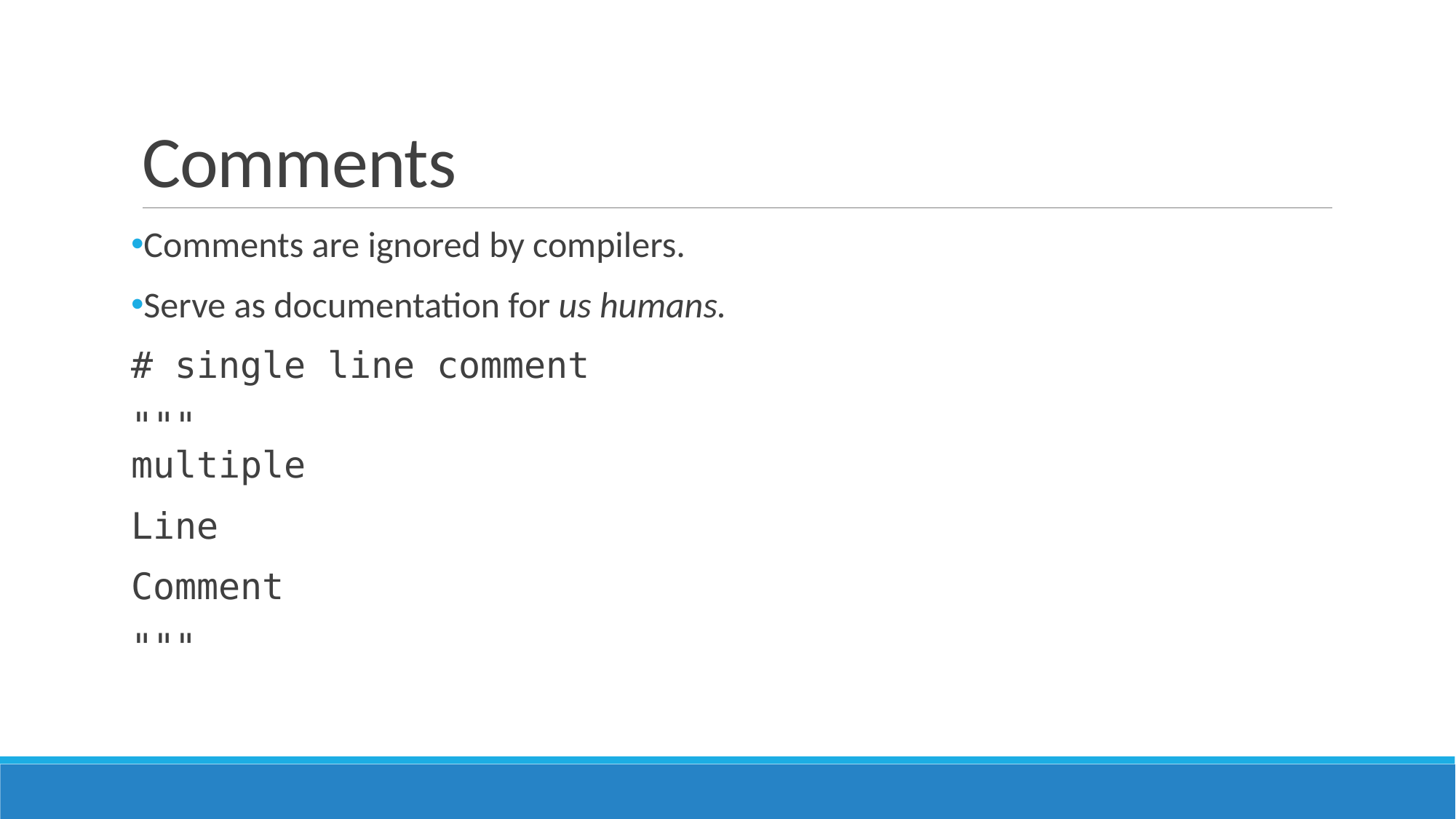

# Comments
Comments are ignored by compilers.
Serve as documentation for us humans.
# single line comment
"""
multiple
Line
Comment
"""